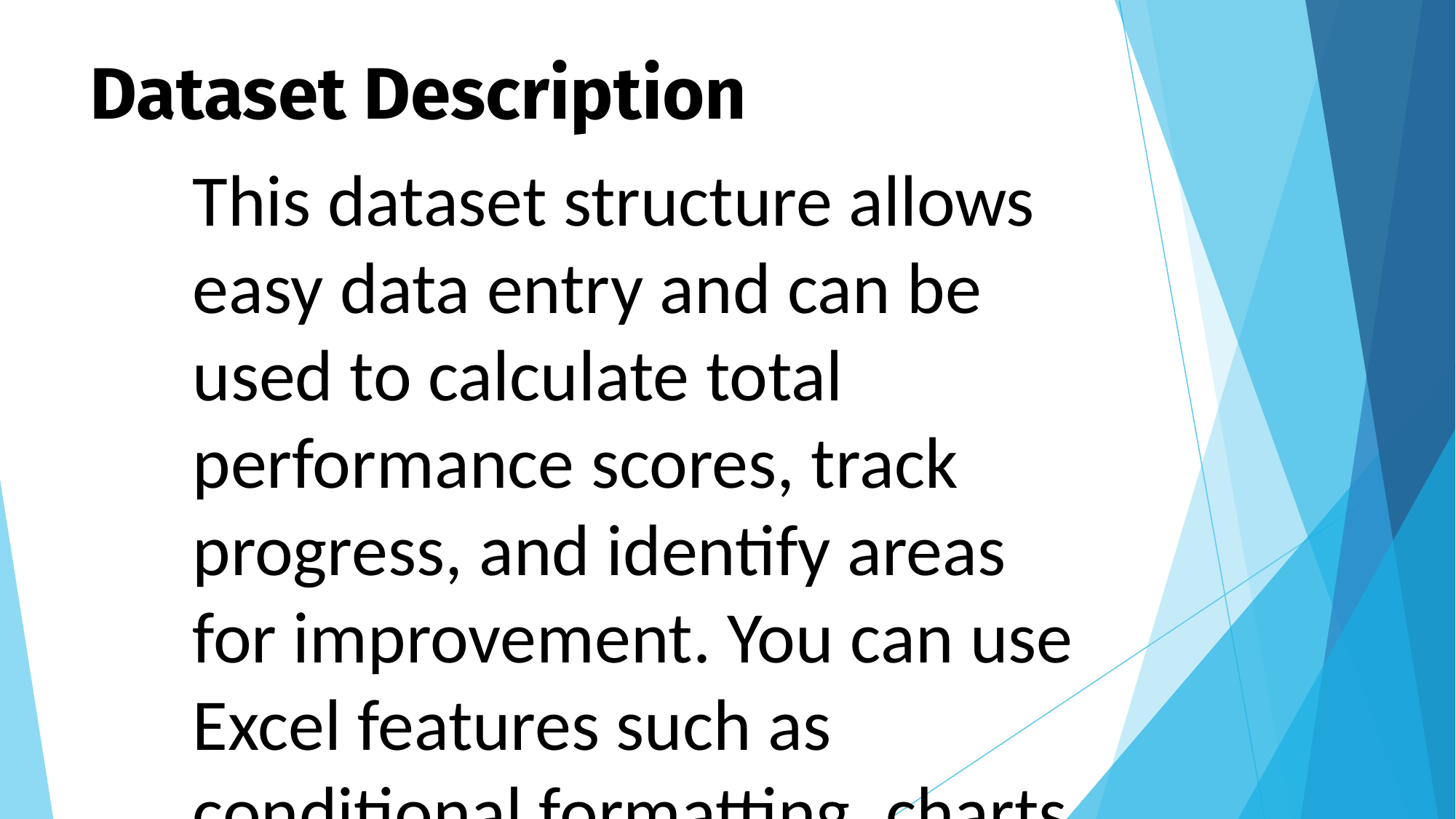

# Dataset Description
This dataset structure allows easy data entry and can be used to calculate total performance scores, track progress, and identify areas for improvement. You can use Excel features such as conditional formatting, charts, and pivot tables to visualize performance trends and insights.